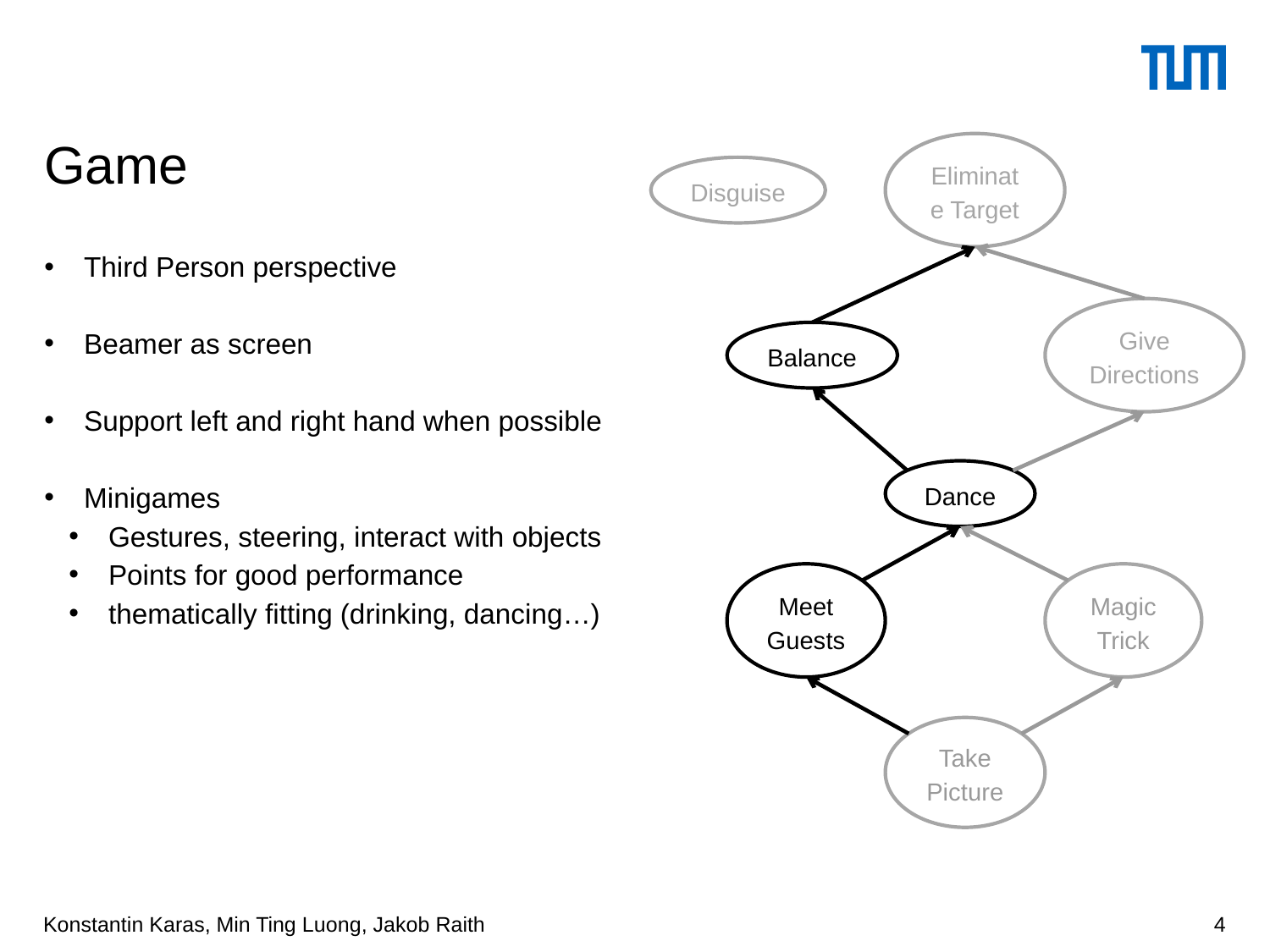

Eliminate Target
# Game
Disguise
Third Person perspective

Beamer as screen

Support left and right hand when possible

Minigames
Gestures, steering, interact with objects
Points for good performance
thematically fitting (drinking, dancing…)

Give Directions
Balance
Dance
Meet Guests
Magic Trick
Take Picture
Konstantin Karas, Min Ting Luong, Jakob Raith
4